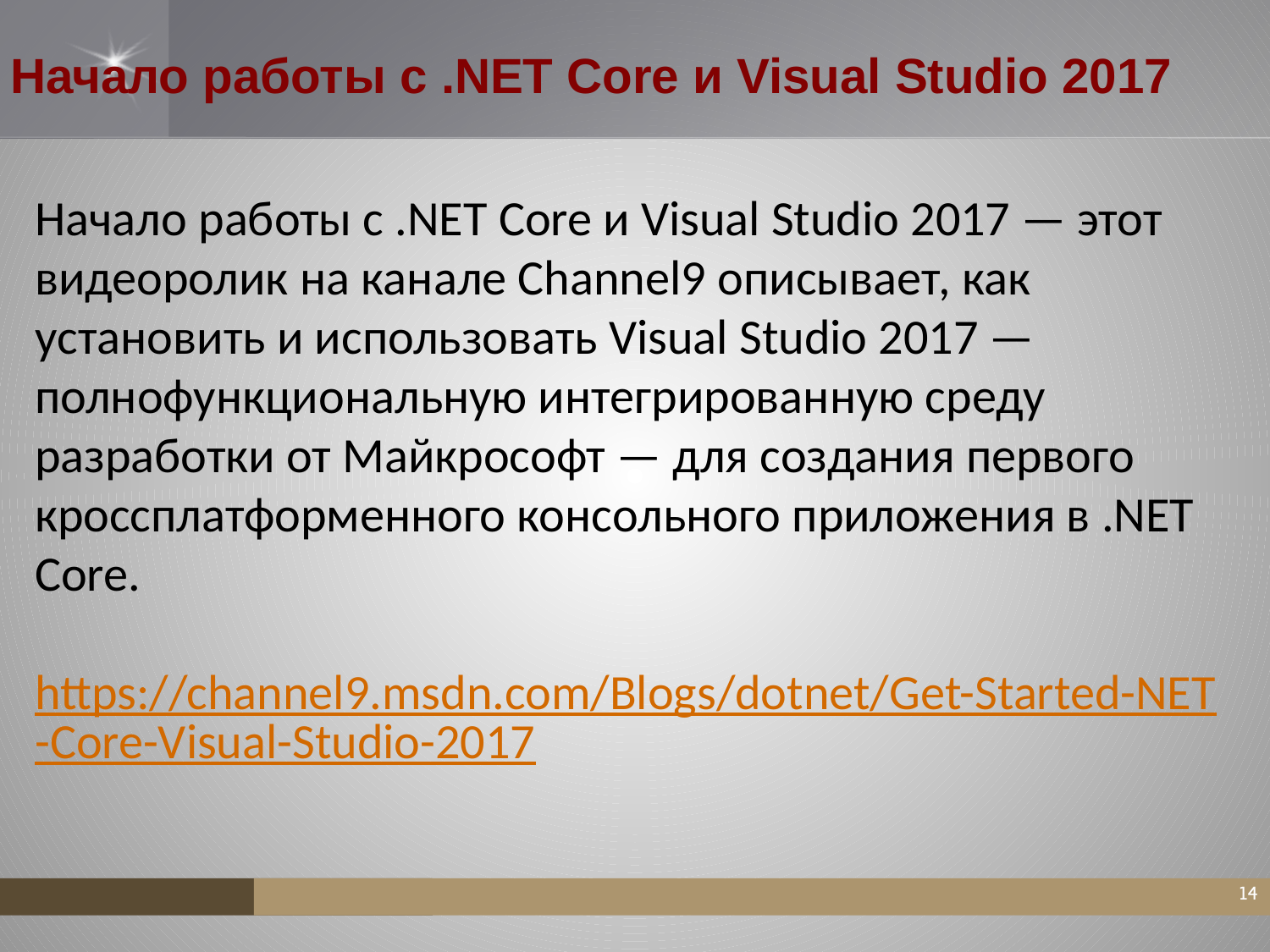

Начало работы с .NET Core и Visual Studio 2017

Начало работы с .NET Core и Visual Studio 2017 — этот видеоролик на канале Channel9 описывает, как установить и использовать Visual Studio 2017 — полнофункциональную интегрированную среду разработки от Майкрософт — для создания первого кроссплатформенного консольного приложения в .NET Core.

https://channel9.msdn.com/Blogs/dotnet/Get-Started-NET-Core-Visual-Studio-2017
14